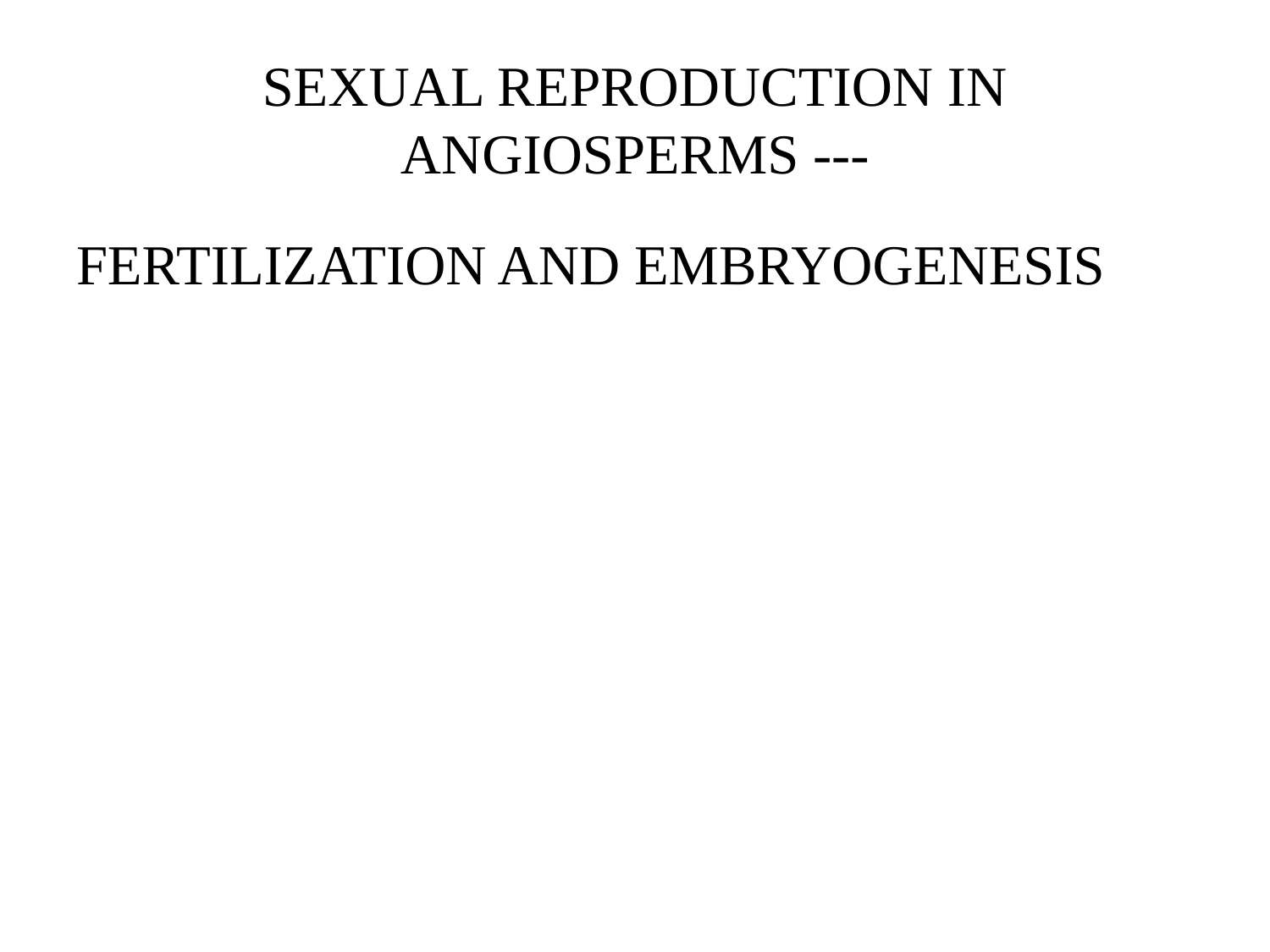

# SEXUAL REPRODUCTION IN ANGIOSPERMS ---
FERTILIZATION AND EMBRYOGENESIS